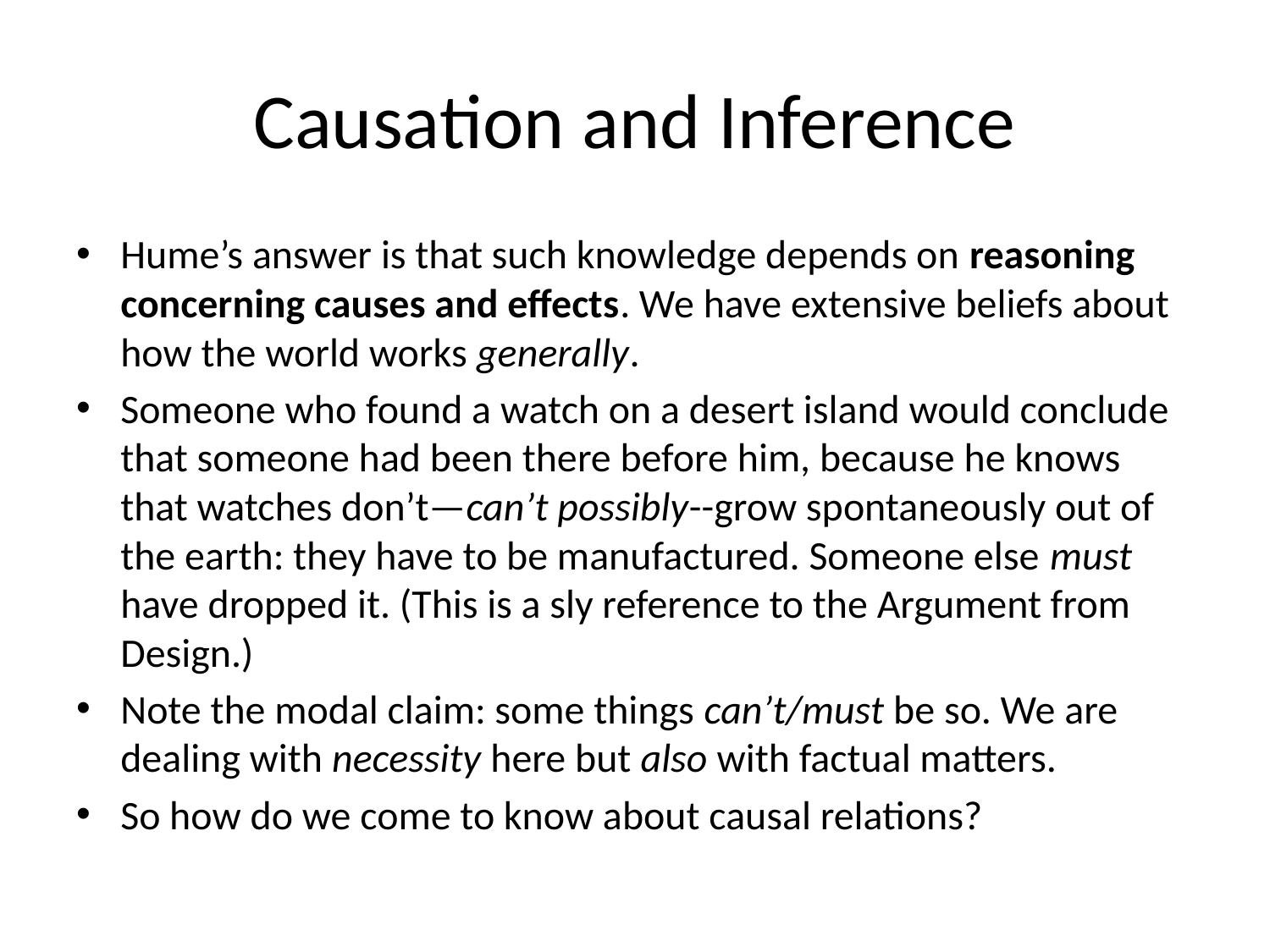

# Causation and Inference
Hume’s answer is that such knowledge depends on reasoning concerning causes and effects. We have extensive beliefs about how the world works generally.
Someone who found a watch on a desert island would conclude that someone had been there before him, because he knows that watches don’t—can’t possibly--grow spontaneously out of the earth: they have to be manufactured. Someone else must have dropped it. (This is a sly reference to the Argument from Design.)
Note the modal claim: some things can’t/must be so. We are dealing with necessity here but also with factual matters.
So how do we come to know about causal relations?